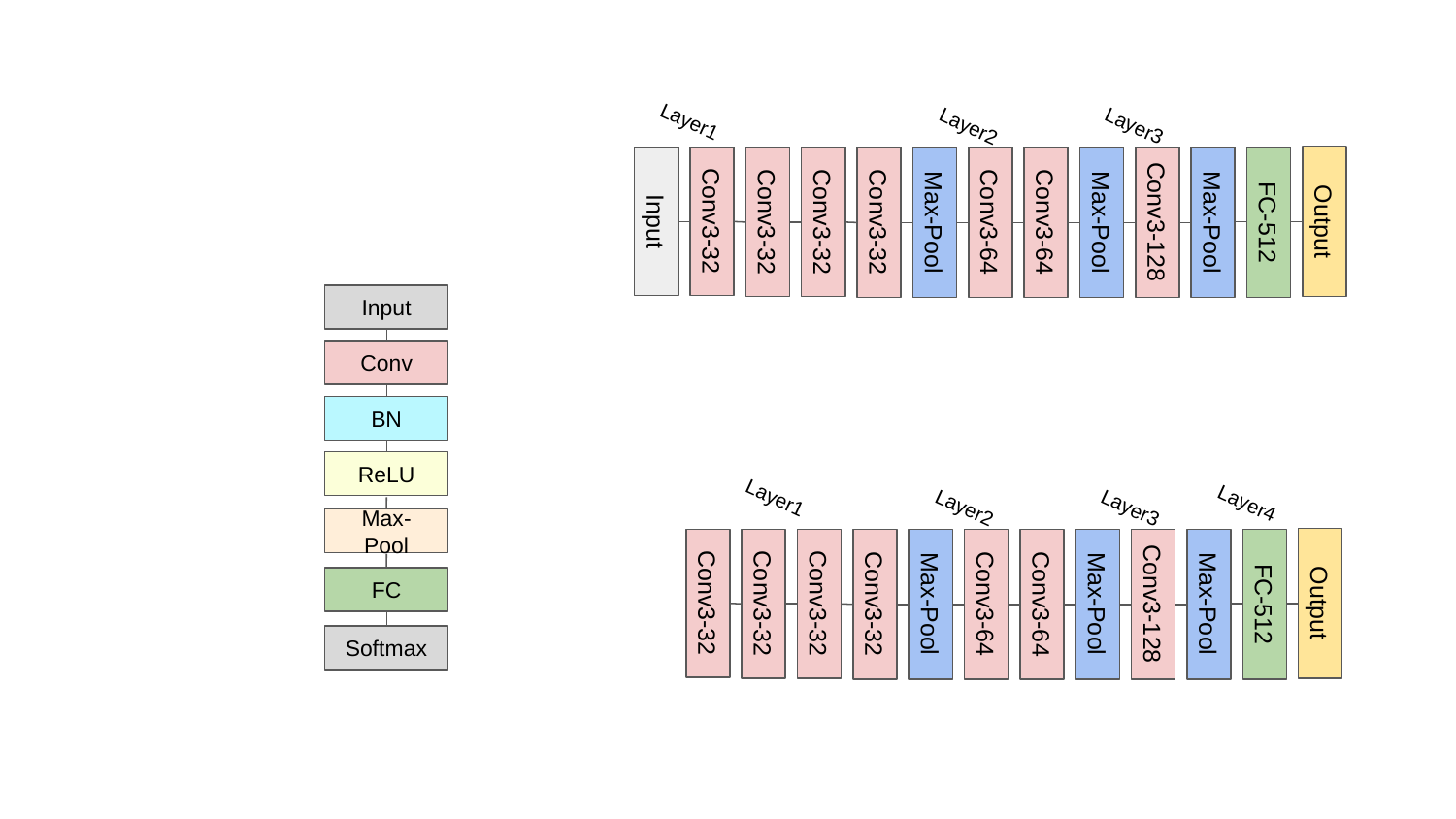

Layer1
Layer3

Layer2
Input
Output
Conv3-32
Conv3-32
Conv3-32
Conv3-32
Max-Pool
Conv3-64
Max-Pool
Conv3-128
Max-Pool
FC-512
Conv3-64
Input
Conv
BN
ReLU
Layer1
Layer4
Layer3
Layer2
Max-Pool
FC
Output
Conv3-32
Conv3-32
Conv3-32
Conv3-32
Max-Pool
Conv3-64
Max-Pool
Conv3-128
Max-Pool
FC-512
Conv3-64
Softmax